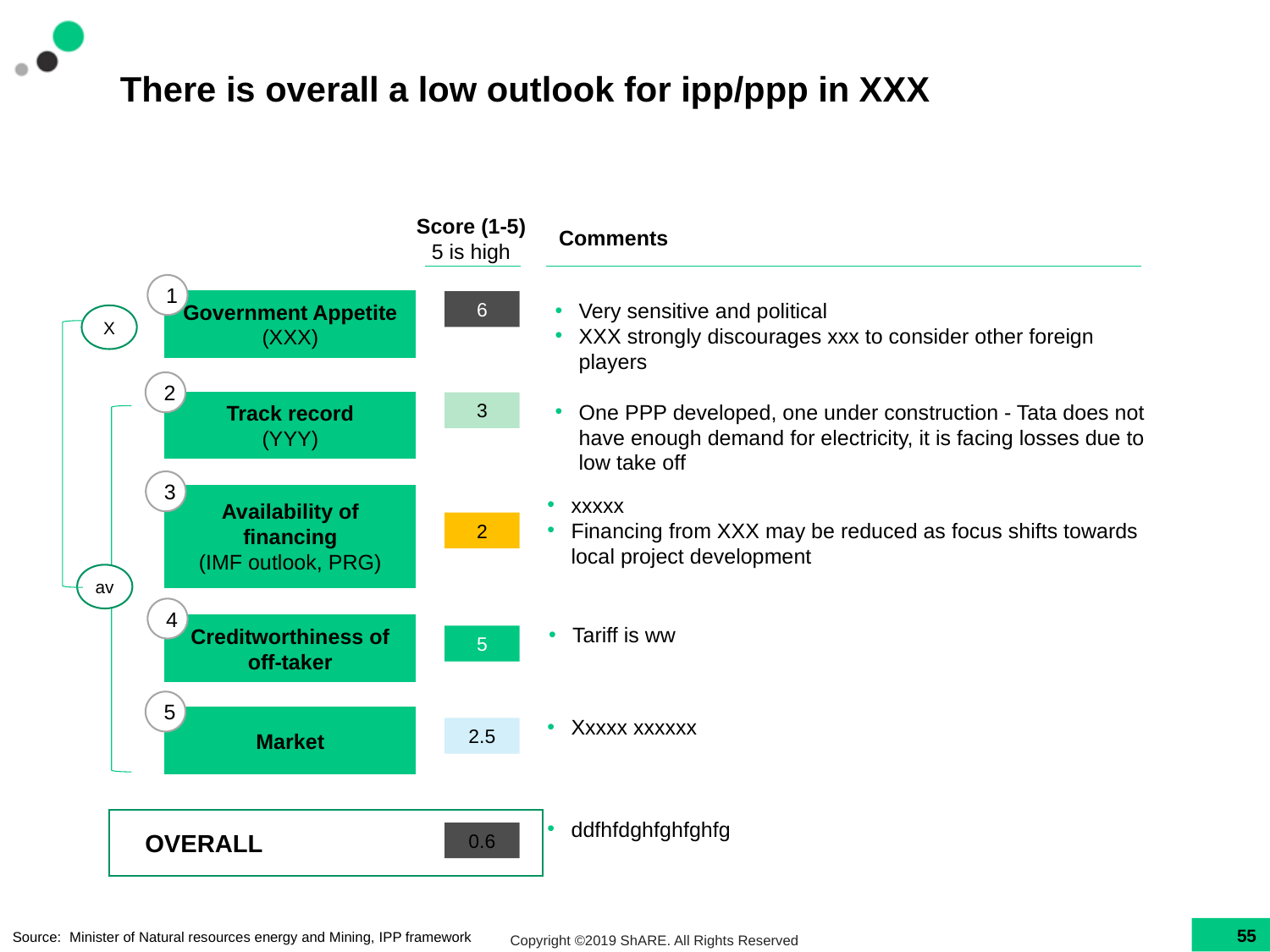

# There is overall a low outlook for ipp/ppp in XXX
Score (1-5)
5 is high
Comments
1
Government Appetite (XXX)
6
Very sensitive and political
XXX strongly discourages xxx to consider other foreign players
X

2
Track record
(YYY)
3
One PPP developed, one under construction - Tata does not have enough demand for electricity, it is facing losses due to low take off

3
Availability of financing
(IMF outlook, PRG)
xxxxx
Financing from XXX may be reduced as focus shifts towards local project development
2
av
4
Creditworthiness of off-taker
Tariff is ww
5
5
Market
Xxxxx xxxxxx
2.5

ddfhfdghfghfghfg
OVERALL
0.6
Source:  Minister of Natural resources energy and Mining, IPP framework